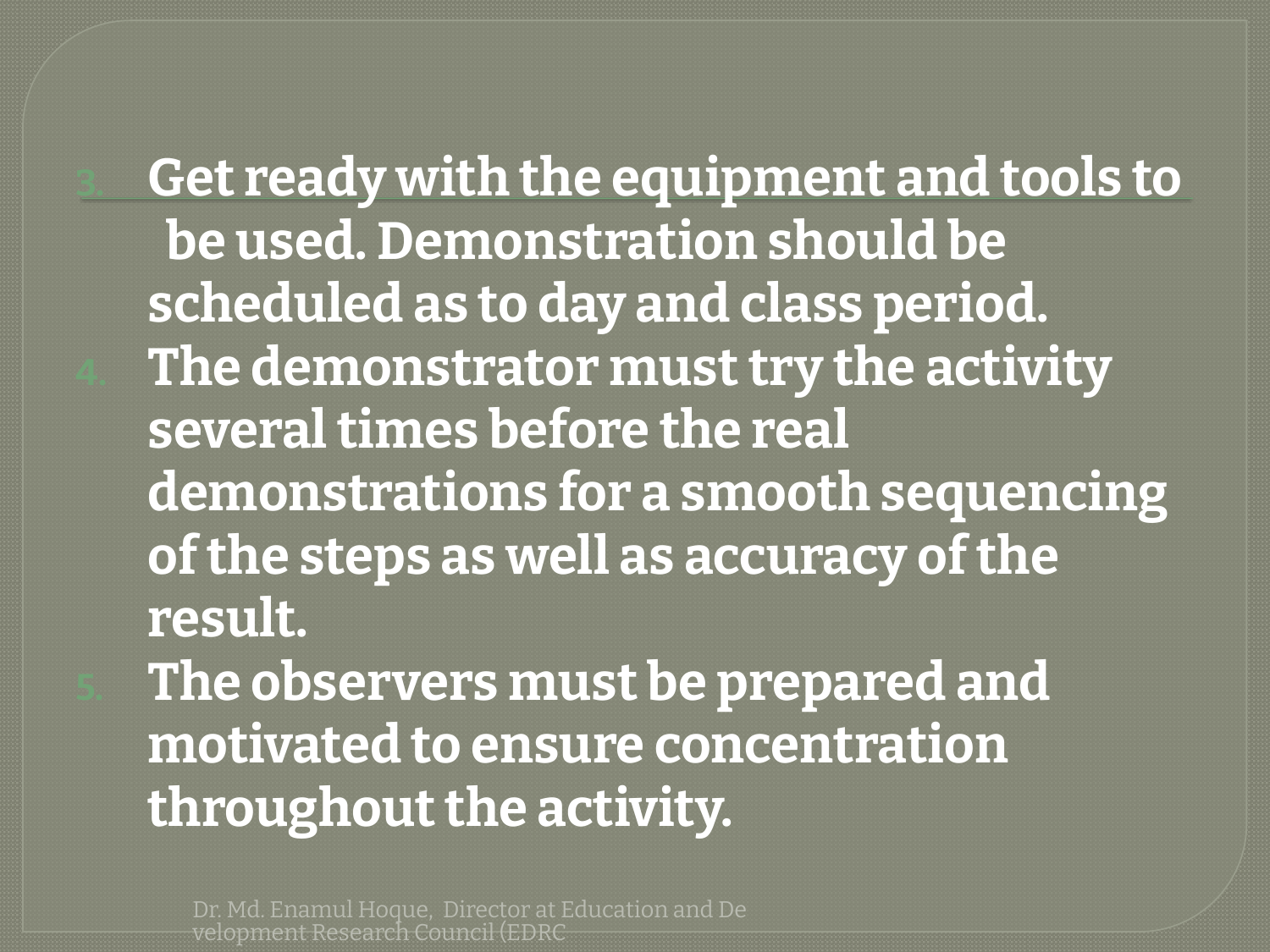

Get ready with the equipment and tools to    be used. Demonstration should be scheduled as to day and class period.
The demonstrator must try the activity several times before the real demonstrations for a smooth sequencing of the steps as well as accuracy of the result.
The observers must be prepared and motivated to ensure concentration throughout the activity.
Dr. Md. Enamul Hoque,  Director at Education and Development Research Council (EDRC